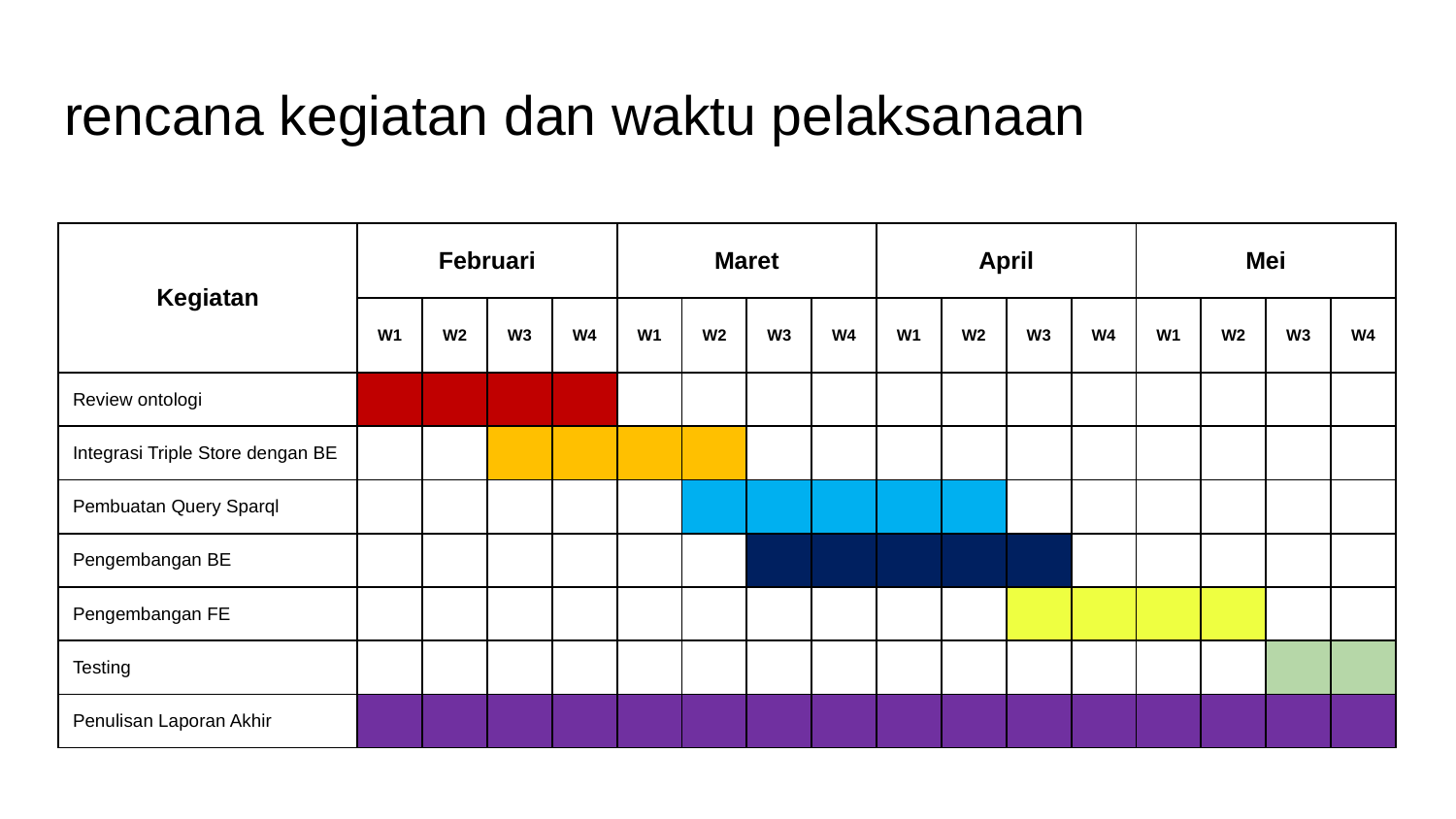

# rencana kegiatan dan waktu pelaksanaan

| Kegiatan | Februari |  |  |  | Maret |  |  |  | April |  |  |  | Mei |  |  |  |
| --- | --- | --- | --- | --- | --- | --- | --- | --- | --- | --- | --- | --- | --- | --- | --- | --- |
|  | W1 | W2 | W3 | W4 | W1 | W2 | W3 | W4 | W1 | W2 | W3 | W4 | W1 | W2 | W3 | W4 |
| Review ontologi |  |  |  |  |  |  |  |  |  |  |  |  |  |  |  |  |
| Integrasi Triple Store dengan BE |  |  |  |  |  |  |  |  |  |  |  |  |  |  |  |  |
| Pembuatan Query Sparql |  |  |  |  |  |  |  |  |  |  |  |  |  |  |  |  |
| Pengembangan BE |  |  |  |  |  |  |  |  |  |  |  |  |  |  |  |  |
| Pengembangan FE |  |  |  |  |  |  |  |  |  |  |  |  |  |  |  |  |
| Testing |  |  |  |  |  |  |  |  |  |  |  |  |  |  |  |  |
| Penulisan Laporan Akhir |  |  |  |  |  |  |  |  |  |  |  |  |  |  |  |  |